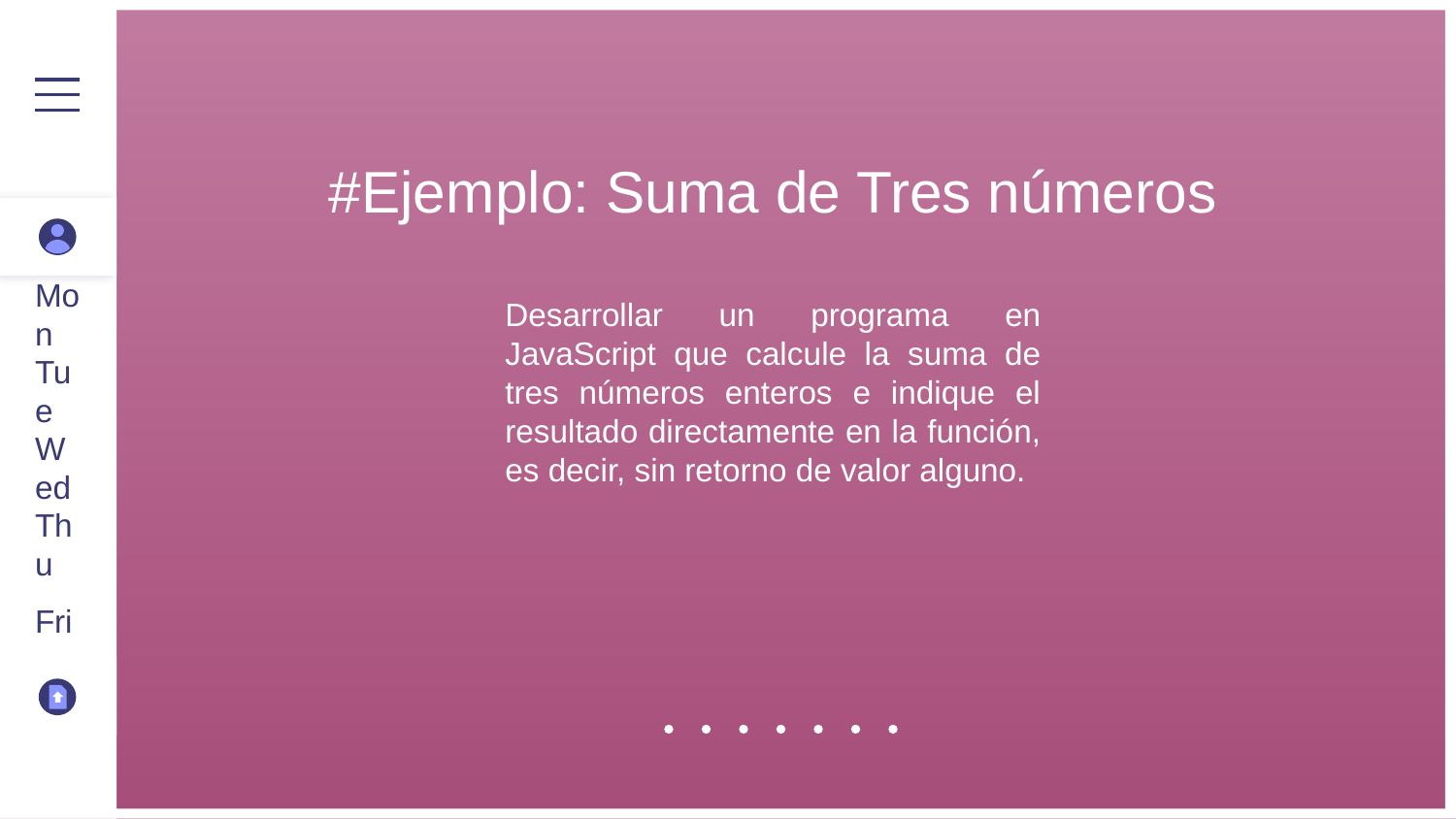

# #Ejemplo: Suma de Tres números

Desarrollar un programa en JavaScript que calcule la suma de tres números enteros e indique el resultado directamente en la función, es decir, sin retorno de valor alguno.
Mon

Tue

Wed

Thu

Fri